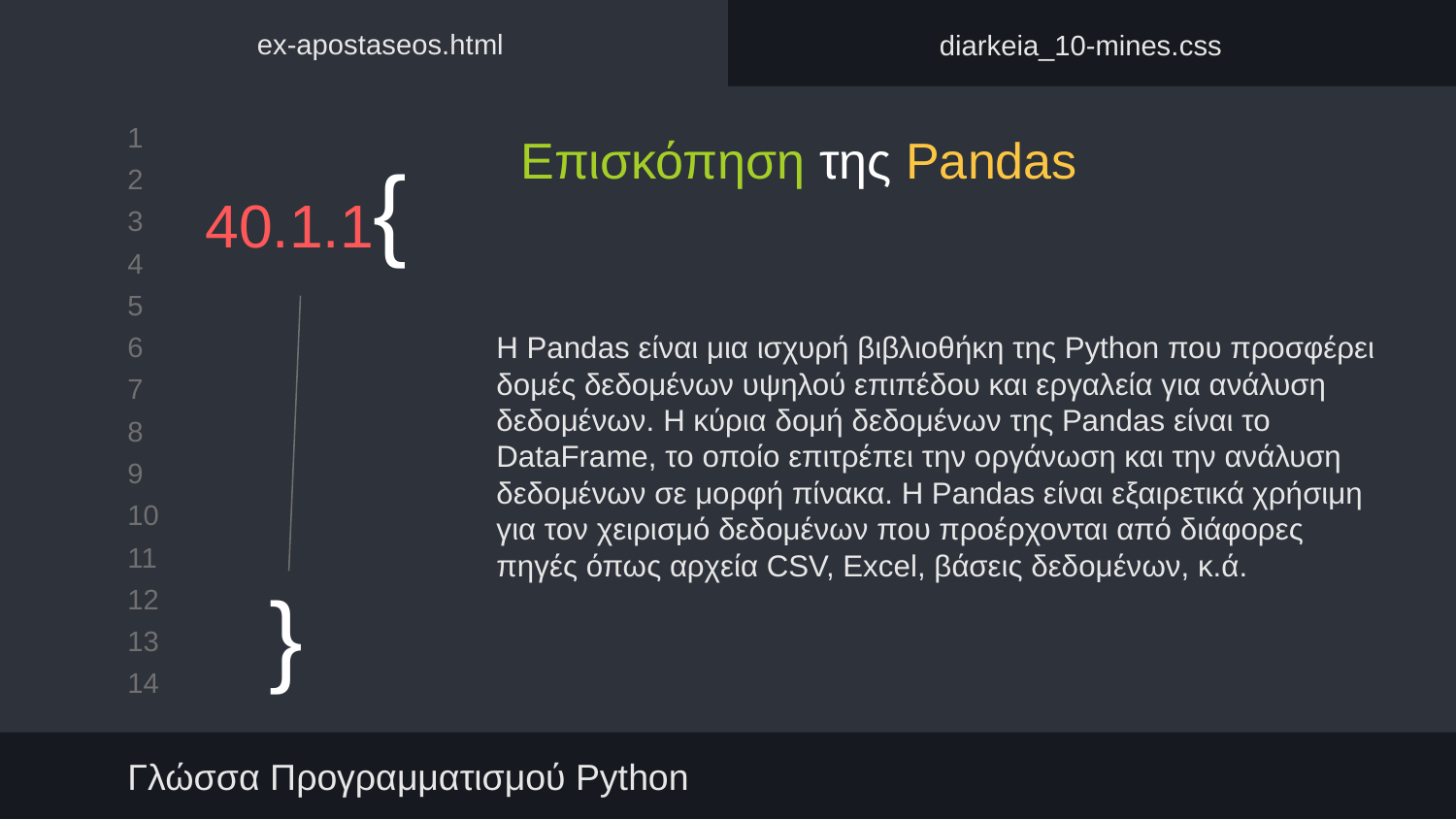

ex-apostaseos.html
diarkeia_10-mines.css
Επισκόπηση της Pandas
# 40.1.1{
Η Pandas είναι μια ισχυρή βιβλιοθήκη της Python που προσφέρει δομές δεδομένων υψηλού επιπέδου και εργαλεία για ανάλυση δεδομένων. Η κύρια δομή δεδομένων της Pandas είναι το DataFrame, το οποίο επιτρέπει την οργάνωση και την ανάλυση δεδομένων σε μορφή πίνακα. Η Pandas είναι εξαιρετικά χρήσιμη για τον χειρισμό δεδομένων που προέρχονται από διάφορες πηγές όπως αρχεία CSV, Excel, βάσεις δεδομένων, κ.ά.
}
Γλώσσα Προγραμματισμού Python